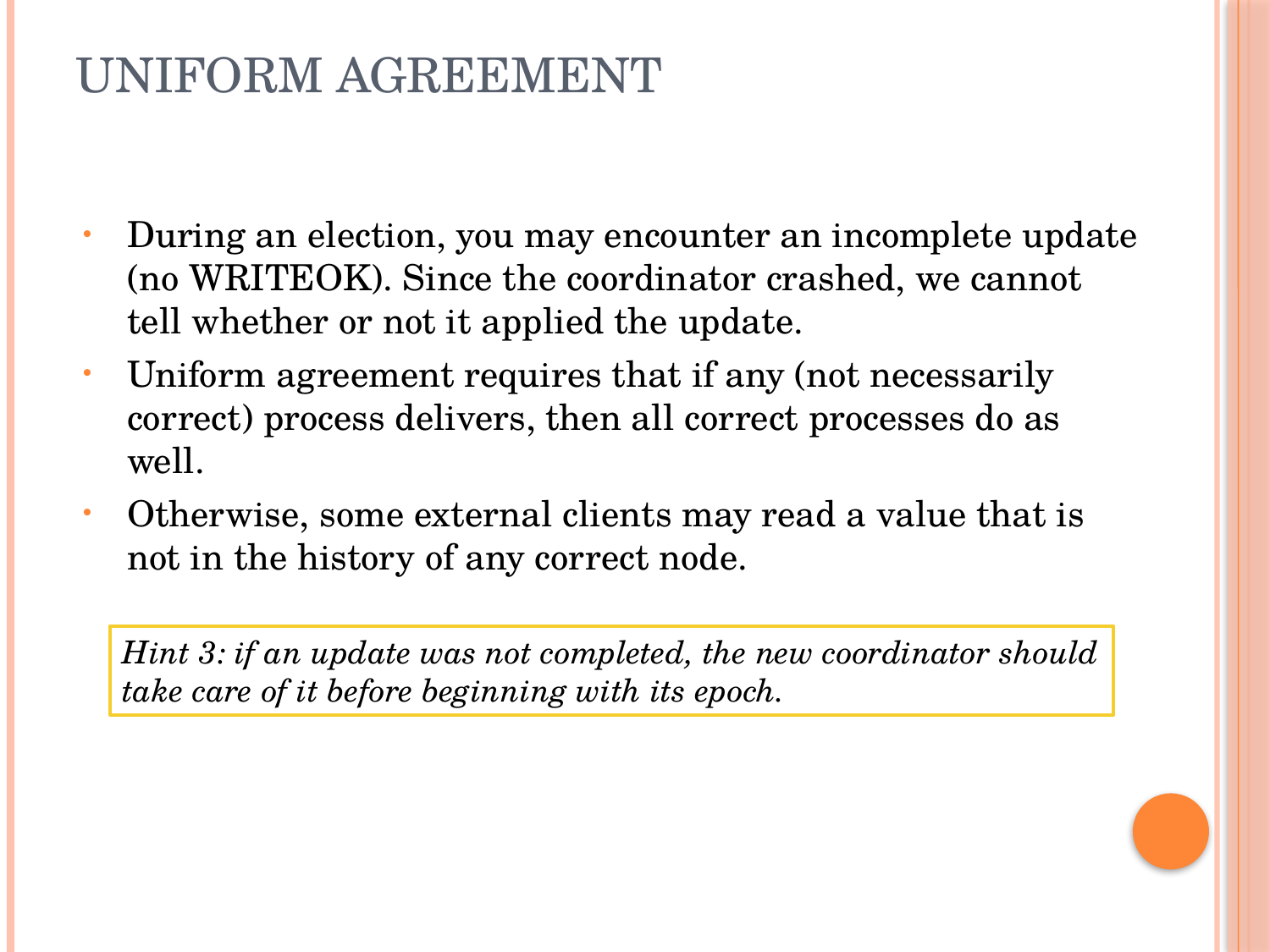

# Uniform agreement
During an election, you may encounter an incomplete update (no WRITEOK). Since the coordinator crashed, we cannot tell whether or not it applied the update.
Uniform agreement requires that if any (not necessarily correct) process delivers, then all correct processes do as well.
Otherwise, some external clients may read a value that is not in the history of any correct node.
Hint 3: if an update was not completed, the new coordinator should take care of it before beginning with its epoch.
20